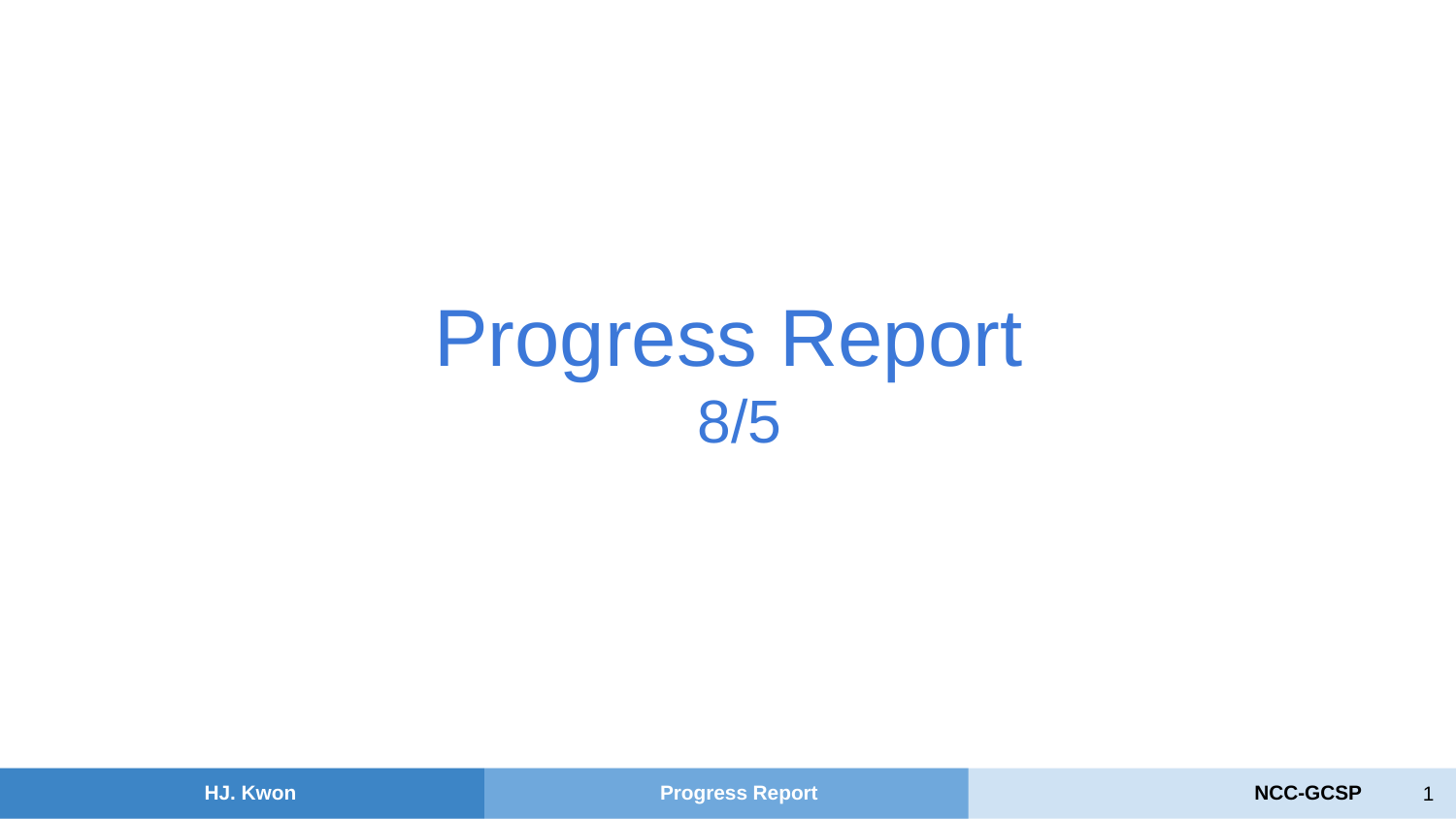

Progress Report
8/5
1
HJ. Kwon
Progress Report
NCC-GCSP